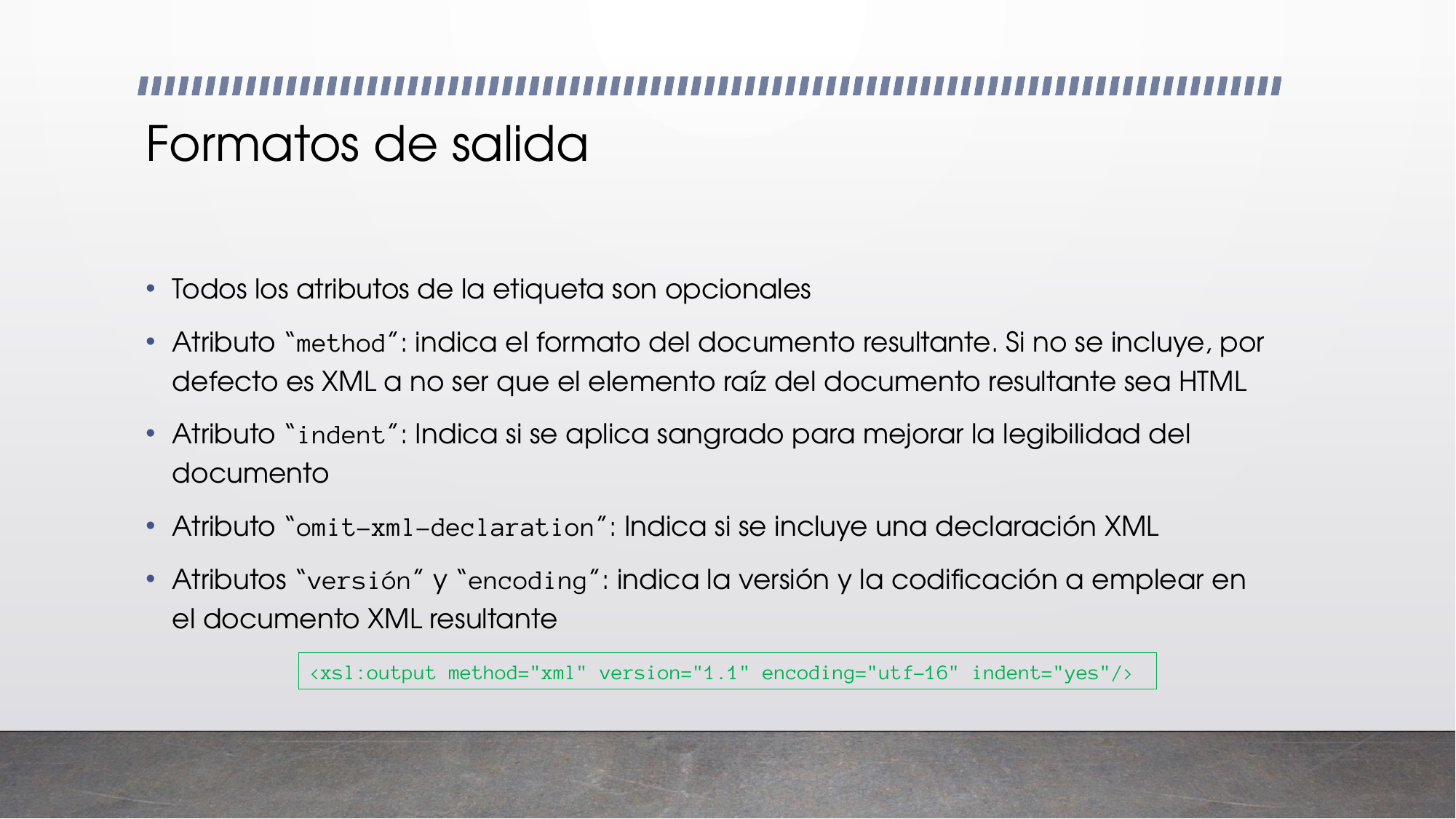

# Formatos de salida
Todos los atributos de la etiqueta son opcionales
Atributo “method”: indica el formato del documento resultante. Si no se incluye, por defecto es XML a no ser que el elemento raíz del documento resultante sea HTML
Atributo “indent”: Indica si se aplica sangrado para mejorar la legibilidad del documento
Atributo “omit-xml-declaration”: Indica si se incluye una declaración XML
Atributos “versión” y “encoding”: indica la versión y la codificación a emplear en el documento XML resultante

<xsl:output method="xml" version="1.1" encoding="utf-16" indent="yes"/>